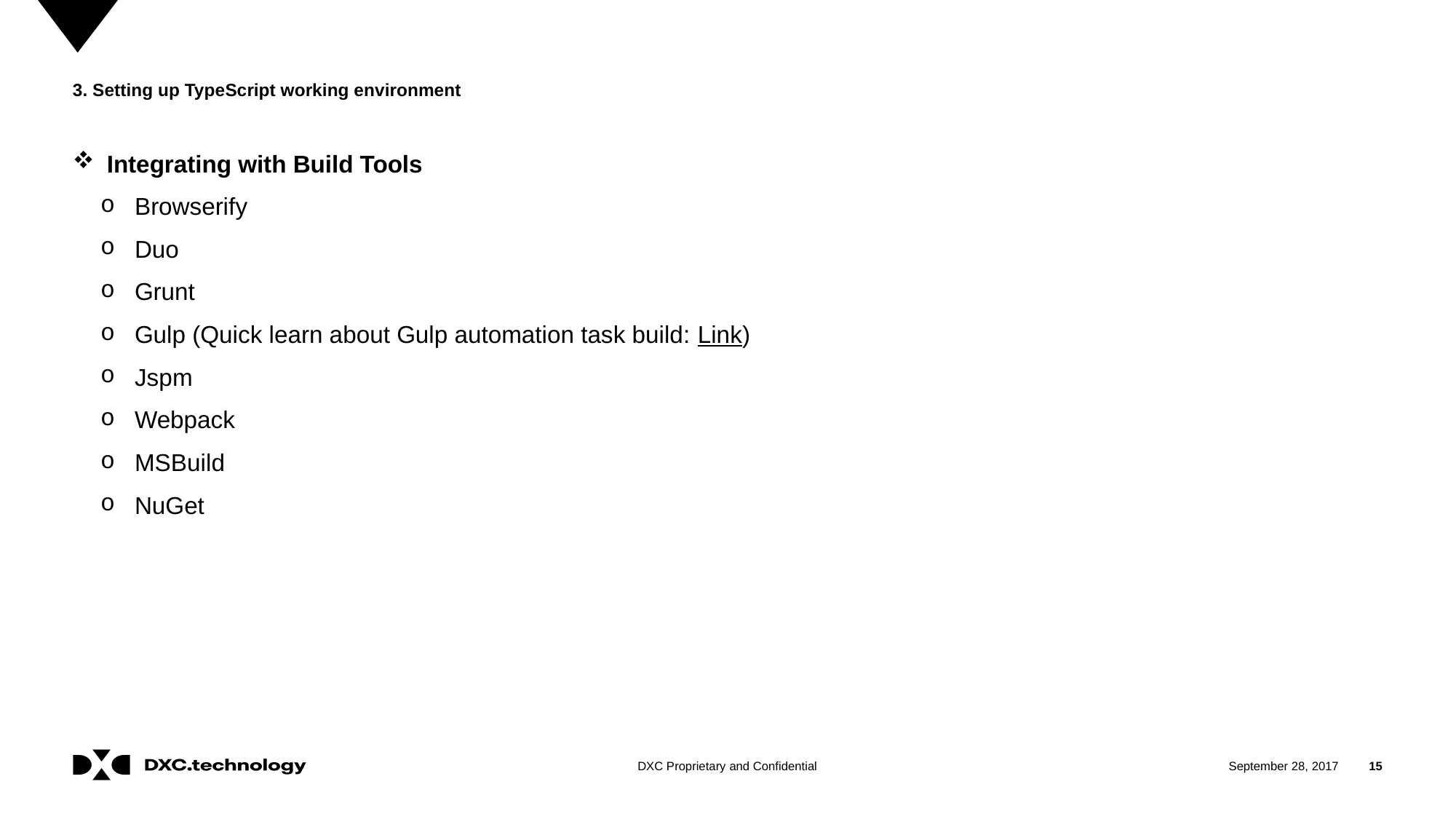

# 3. Setting up TypeScript working environment
Integrating with Build Tools
Browserify
Duo
Grunt
Gulp (Quick learn about Gulp automation task build: Link)
Jspm
Webpack
MSBuild
NuGet